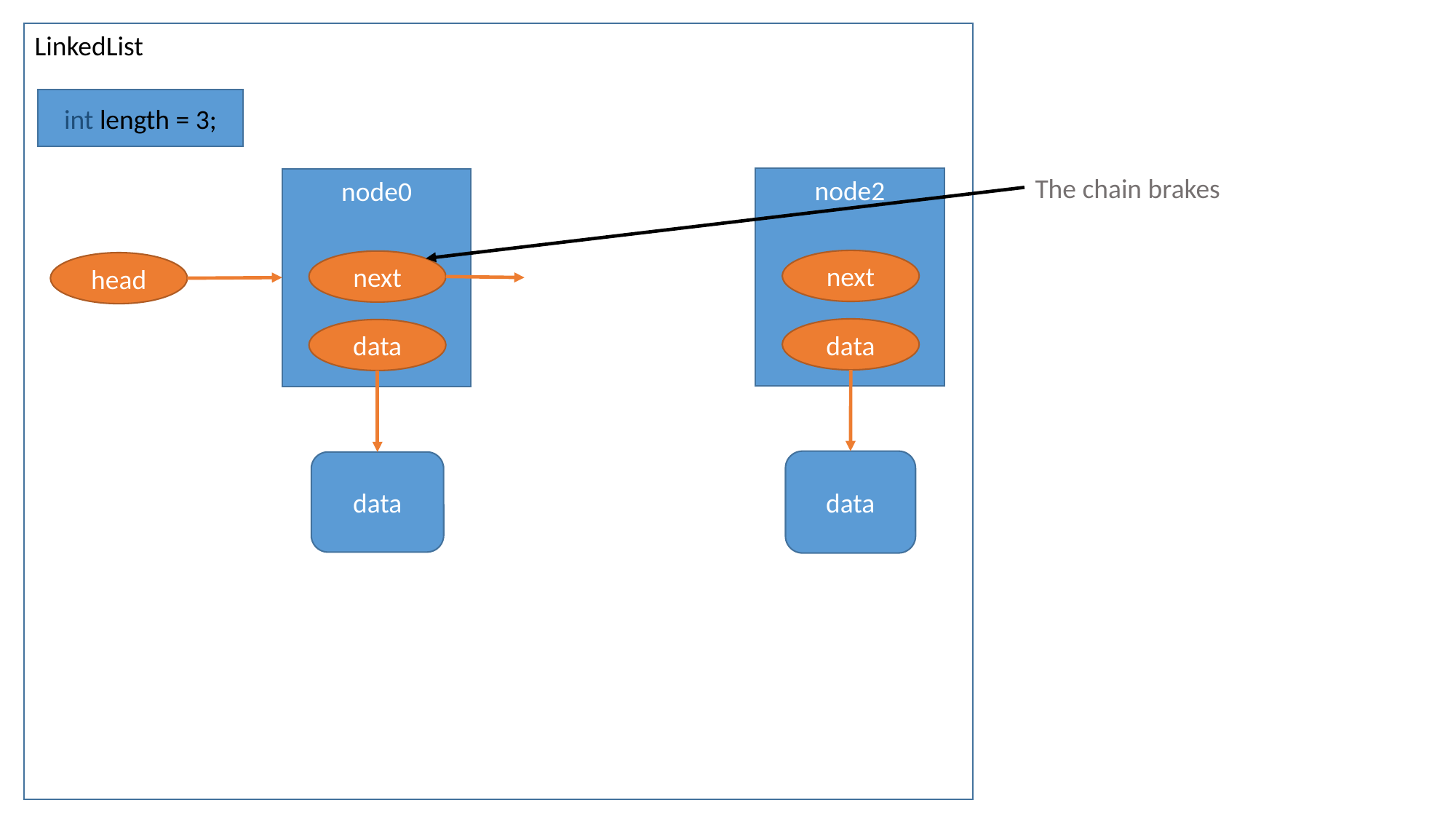

LinkedList

int length = 3;
The chain brakes
node2
node0
next
next
head
data
data
data
data